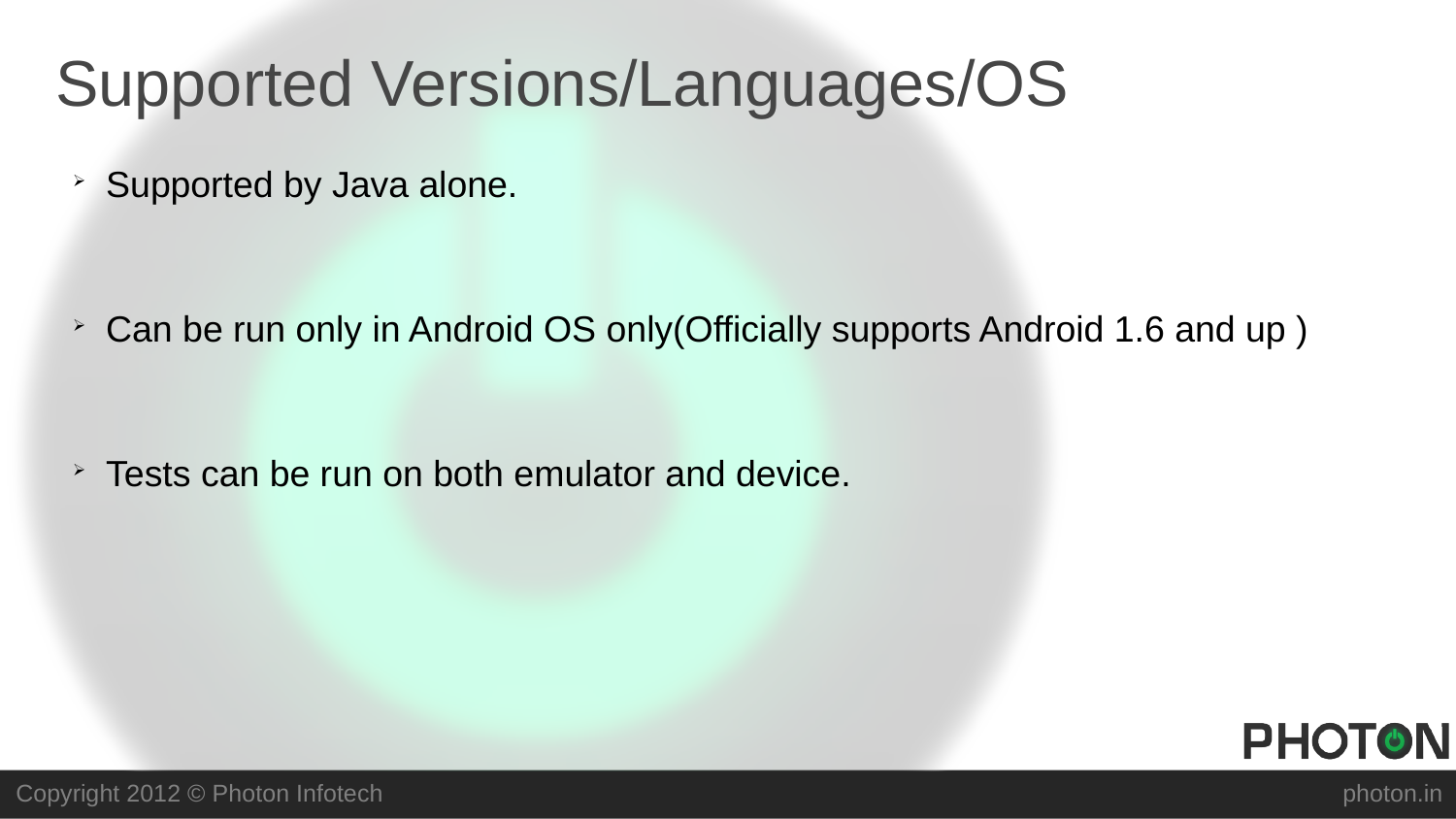

Supported Versions/Languages/OS
  Supported by Java alone.

  Can be run only in Android OS only(Officially supports Android 1.6 and up )

  Tests can be run on both emulator and device.